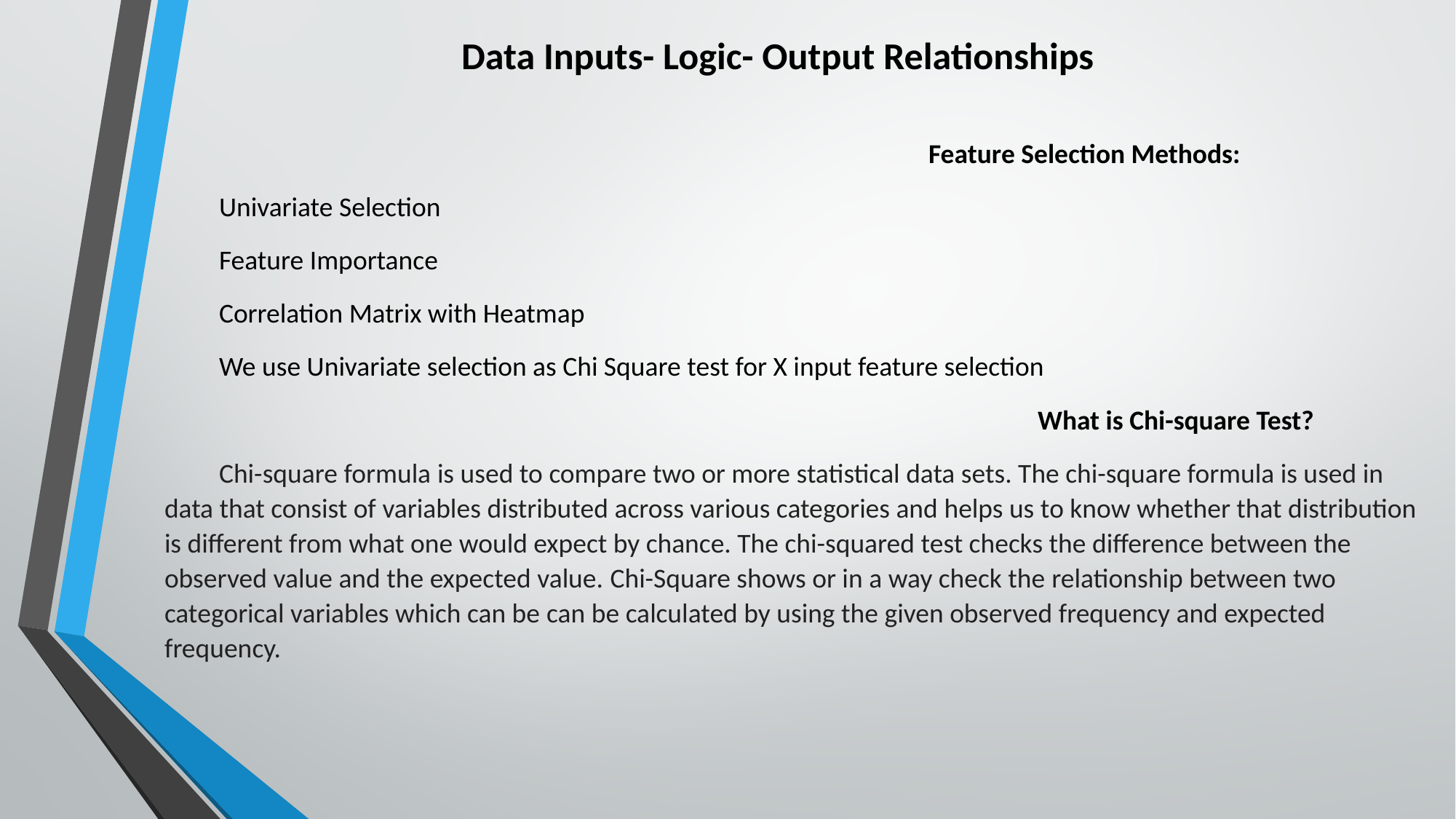

Data Inputs- Logic- Output Relationships

							Feature Selection Methods:
Univariate Selection
Feature Importance
Correlation Matrix with Heatmap
We use Univariate selection as Chi Square test for X input feature selection
								What is Chi-square Test?
Chi-square formula is used to compare two or more statistical data sets. The chi-square formula is used in data that consist of variables distributed across various categories and helps us to know whether that distribution is different from what one would expect by chance. The chi-squared test checks the difference between the observed value and the expected value. Chi-Square shows or in a way check the relationship between two categorical variables which can be can be calculated by using the given observed frequency and expected frequency.